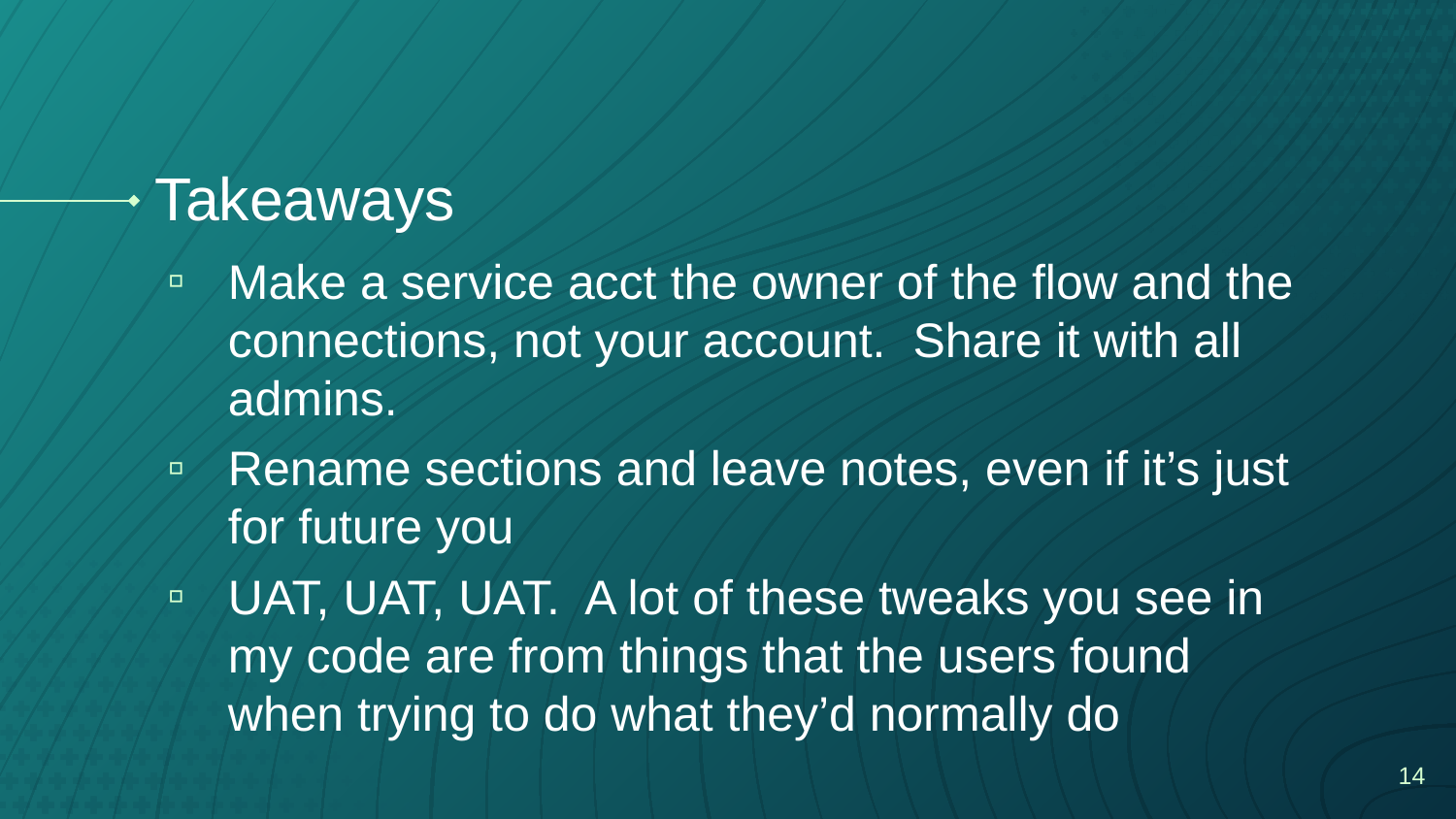

# Takeaways
Make a service acct the owner of the flow and the connections, not your account.  Share it with all admins.
Rename sections and leave notes, even if it’s just for future you
UAT, UAT, UAT.  A lot of these tweaks you see in my code are from things that the users found when trying to do what they’d normally do
14